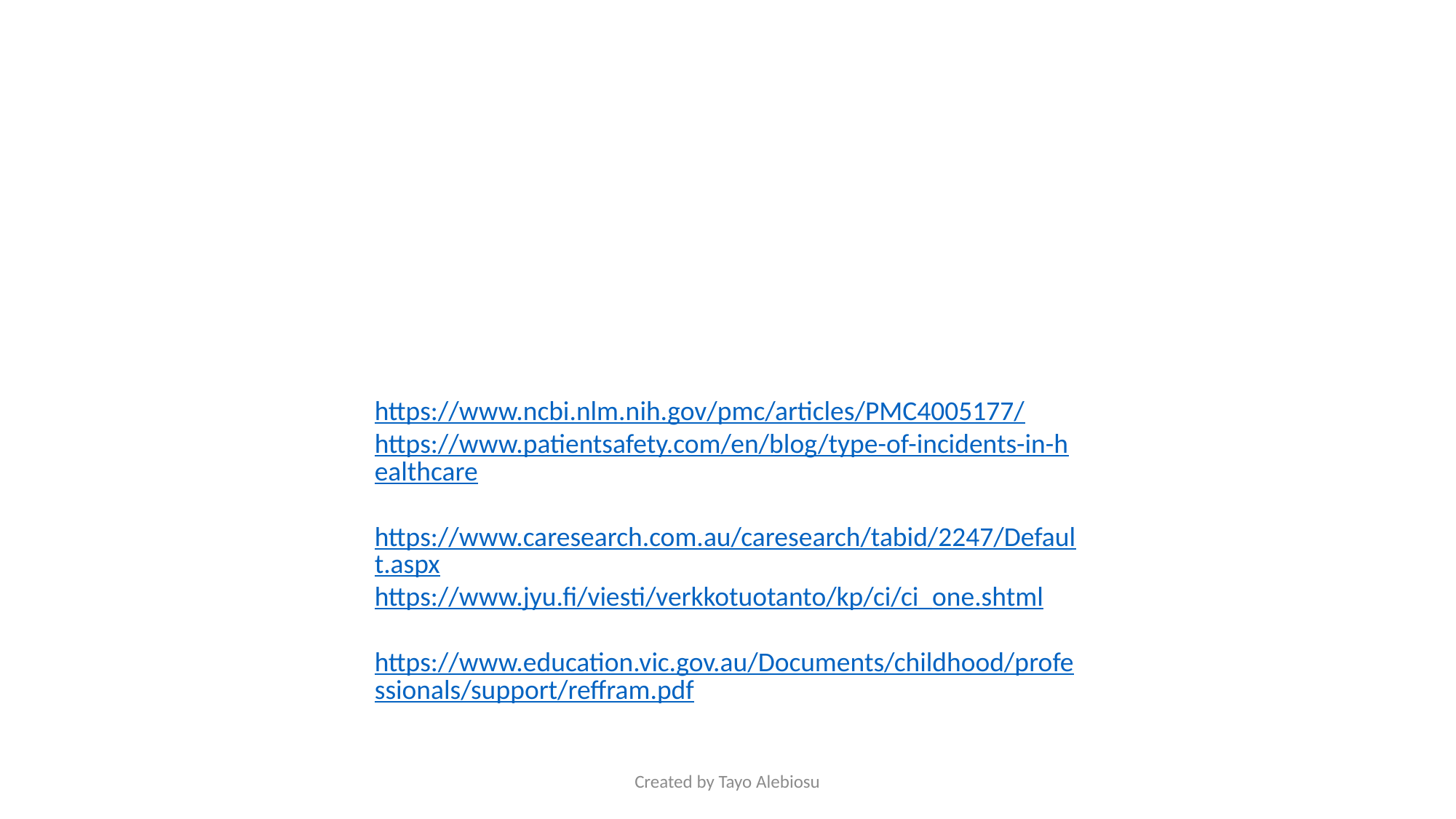

https://www.ncbi.nlm.nih.gov/pmc/articles/PMC4005177/
https://www.patientsafety.com/en/blog/type-of-incidents-in-healthcare

https://www.caresearch.com.au/caresearch/tabid/2247/Default.aspx
https://www.jyu.fi/viesti/verkkotuotanto/kp/ci/ci_one.shtml

https://www.education.vic.gov.au/Documents/childhood/professionals/support/reffram.pdf

Created by Tayo Alebiosu